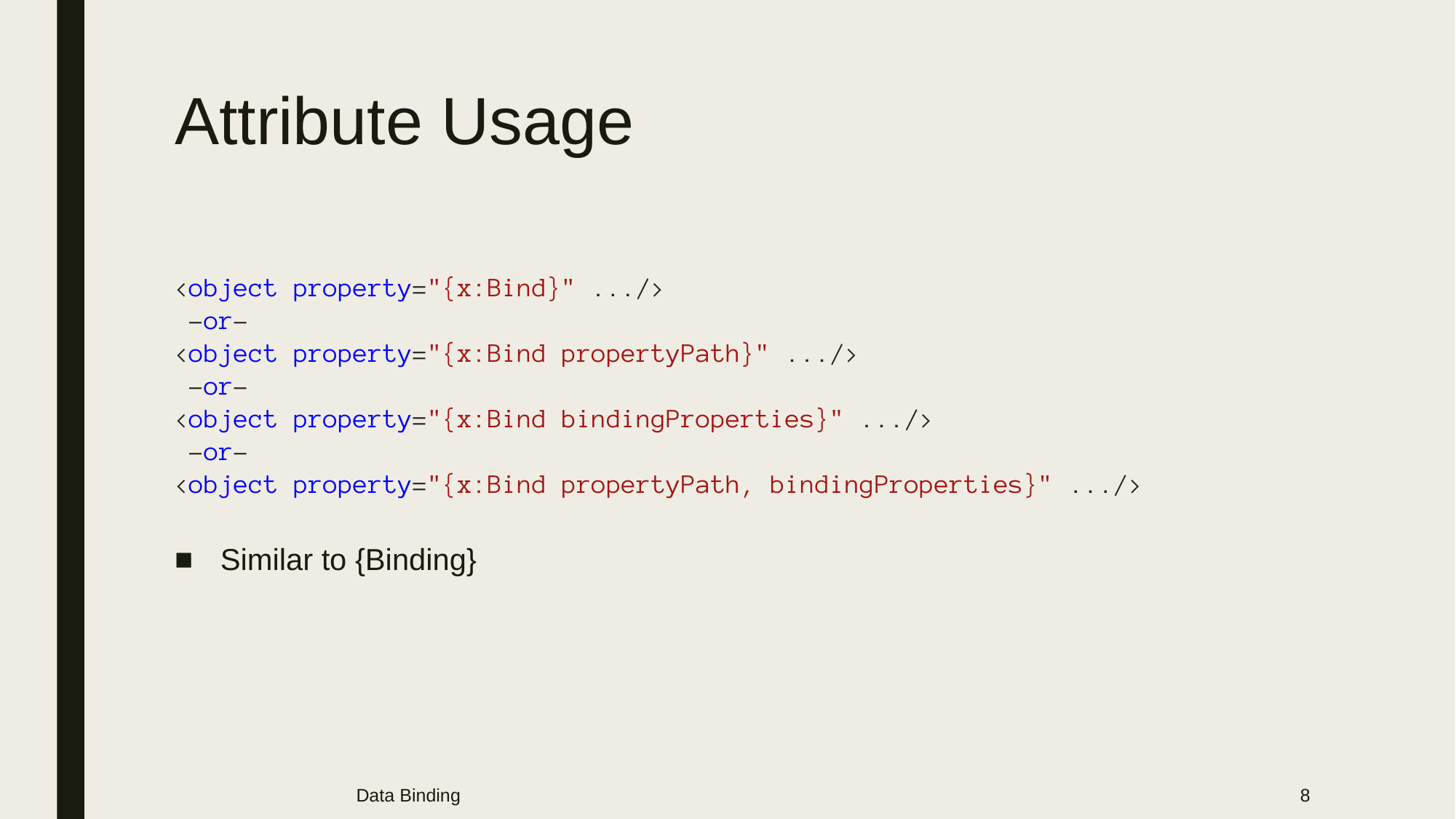

# Attribute Usage
<object property="{x:Bind}" .../>
 -or-
<object property="{x:Bind propertyPath}" .../>
 -or-
<object property="{x:Bind bindingProperties}" .../>
 -or-
<object property="{x:Bind propertyPath, bindingProperties}" .../>

Similar to {Binding}
Data Binding
8